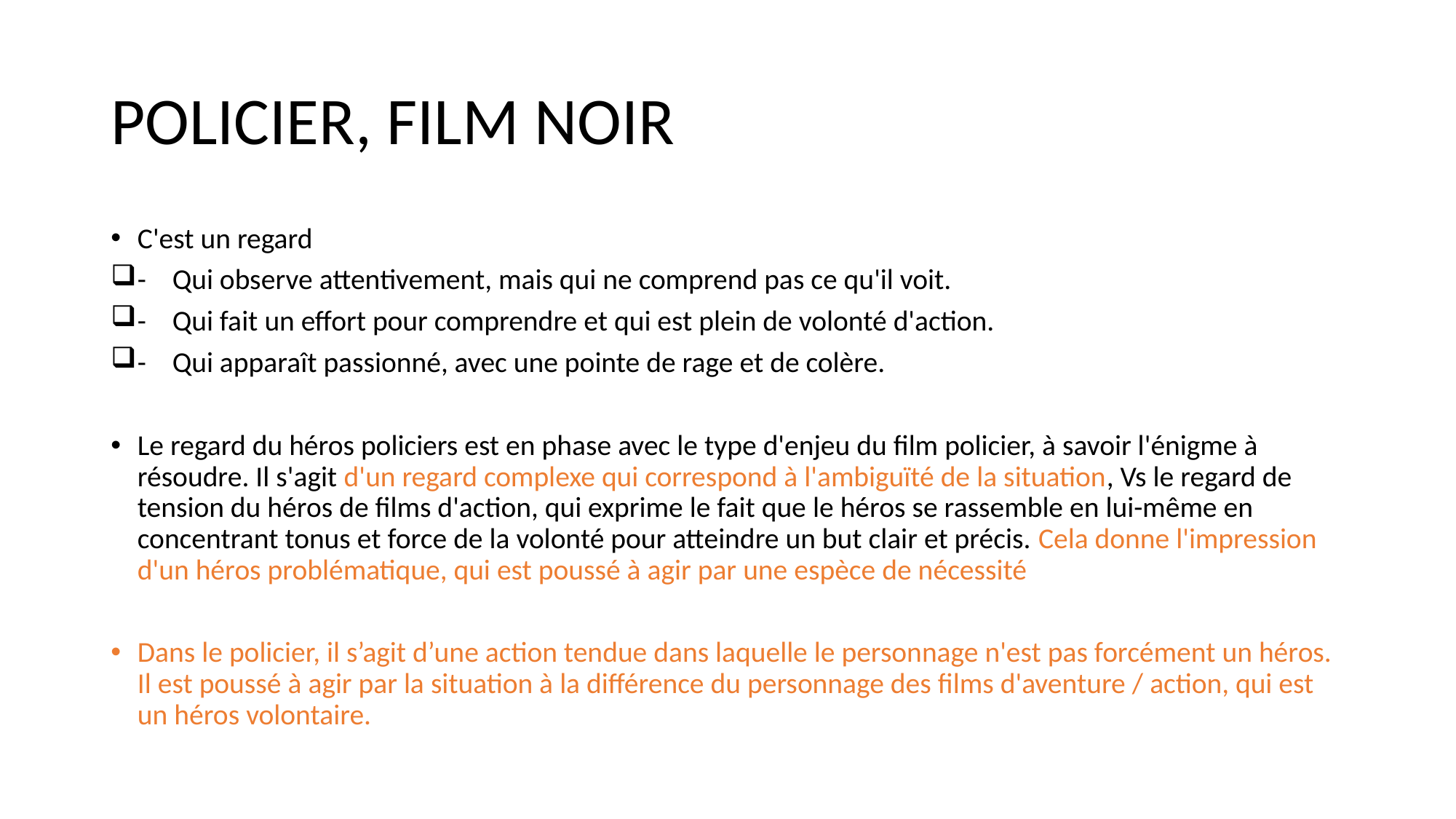

# POLICIER, FILM NOIR
C'est un regard
-    Qui observe attentivement, mais qui ne comprend pas ce qu'il voit.
-    Qui fait un effort pour comprendre et qui est plein de volonté d'action.
-    Qui apparaît passionné, avec une pointe de rage et de colère.

Le regard du héros policiers est en phase avec le type d'enjeu du film policier, à savoir l'énigme à résoudre. Il s'agit d'un regard complexe qui correspond à l'ambiguïté de la situation, Vs le regard de tension du héros de films d'action, qui exprime le fait que le héros se rassemble en lui-même en concentrant tonus et force de la volonté pour atteindre un but clair et précis. Cela donne l'impression d'un héros problématique, qui est poussé à agir par une espèce de nécessité

Dans le policier, il s’agit d’une action tendue dans laquelle le personnage n'est pas forcément un héros. Il est poussé à agir par la situation à la différence du personnage des films d'aventure / action, qui est un héros volontaire.